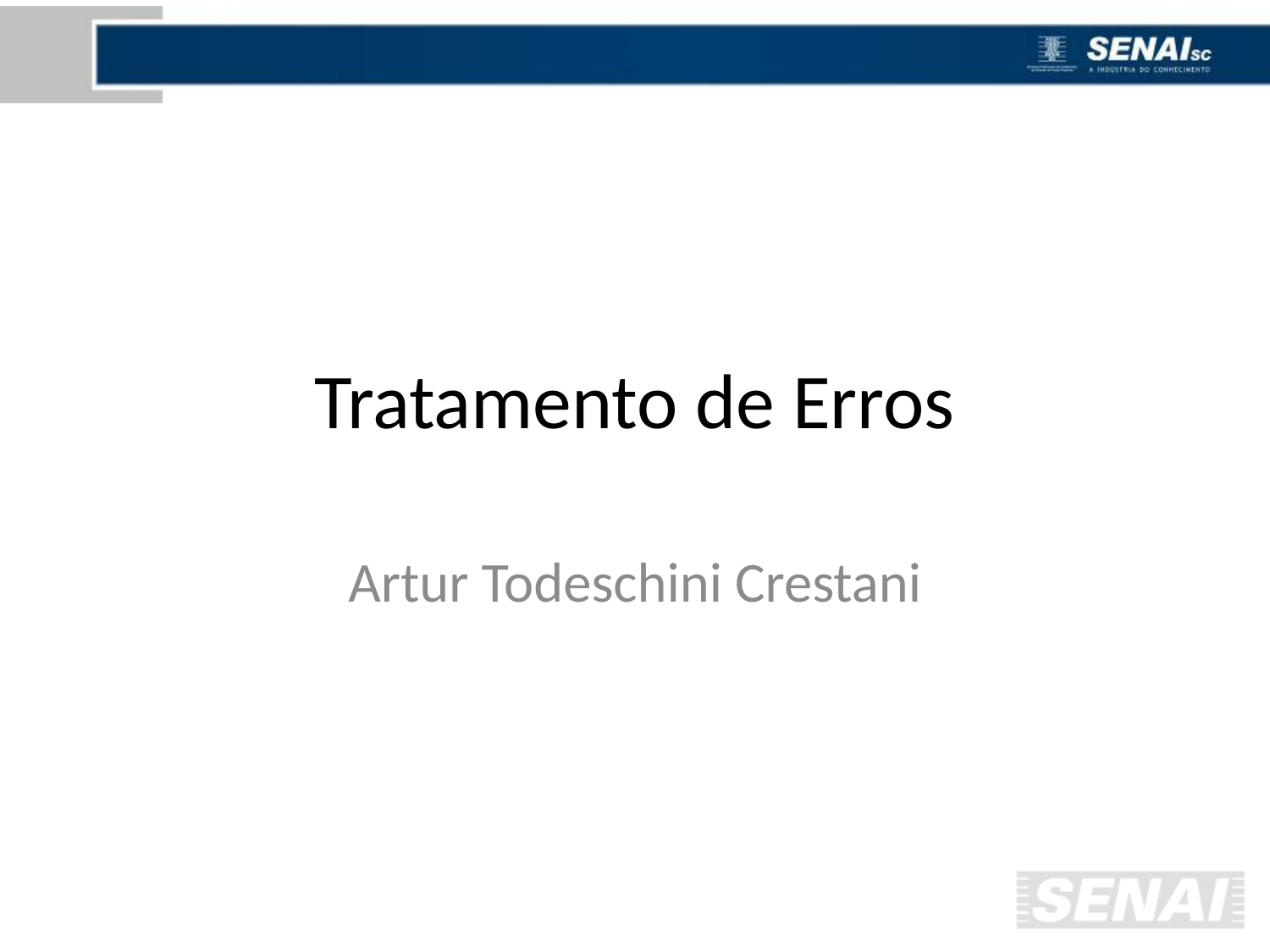

# Tratamento de Erros
Artur Todeschini Crestani